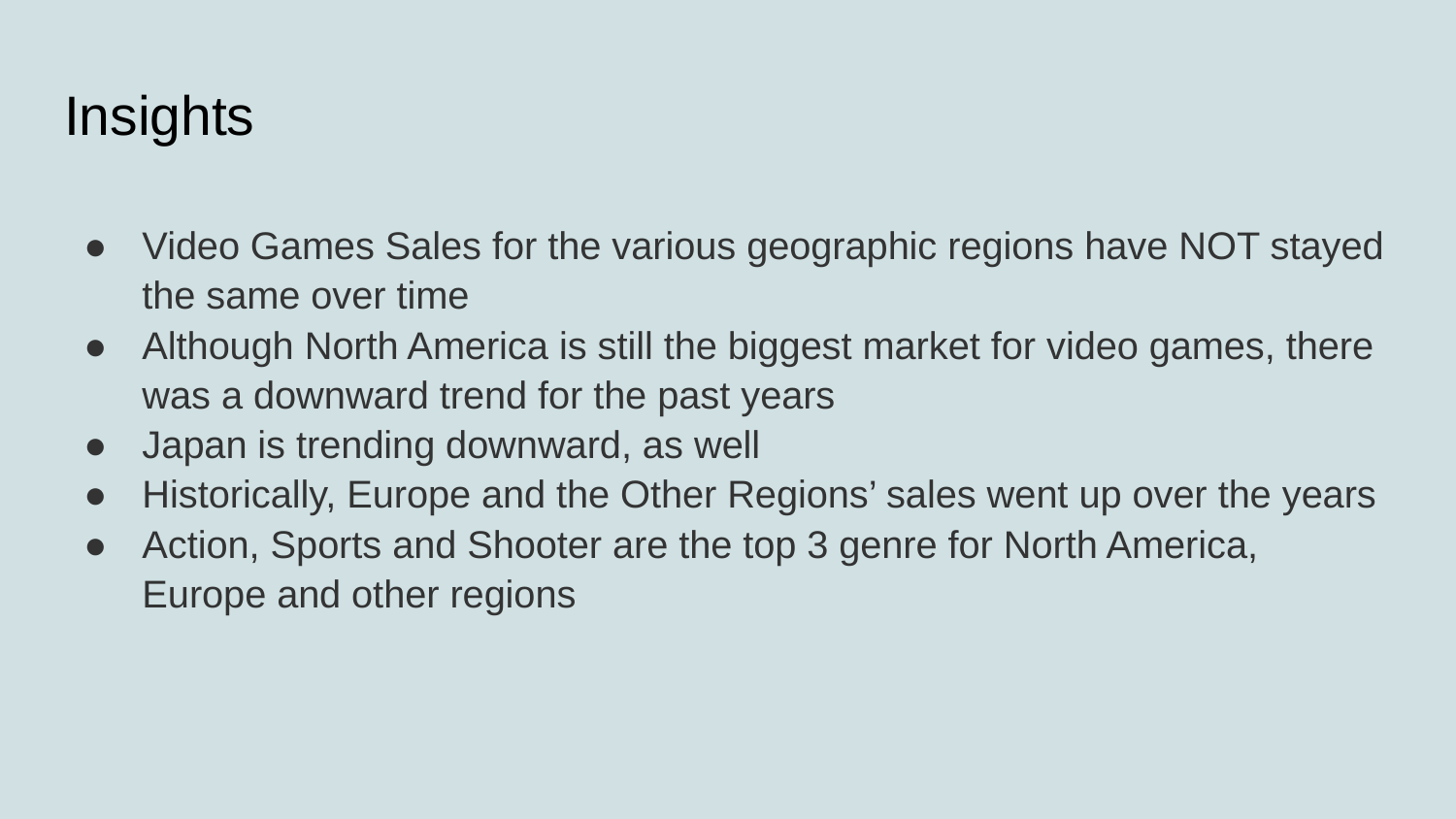

# Insights
Video Games Sales for the various geographic regions have NOT stayed the same over time
Although North America is still the biggest market for video games, there was a downward trend for the past years
Japan is trending downward, as well
Historically, Europe and the Other Regions’ sales went up over the years
Action, Sports and Shooter are the top 3 genre for North America, Europe and other regions